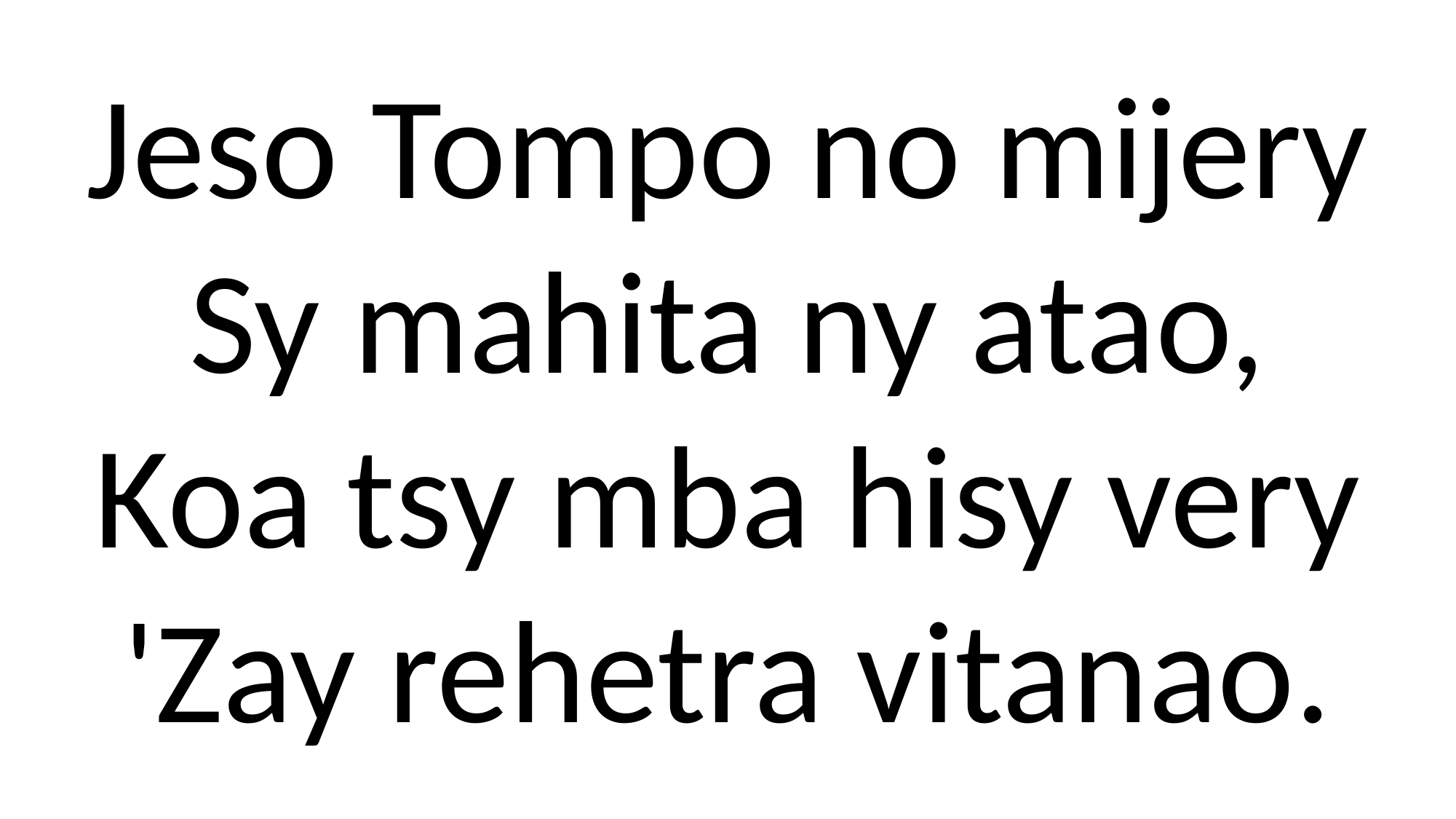

Jeso Tompo no mijery
Sy mahita ny atao,
Koa tsy mba hisy very
'Zay rehetra vitanao.